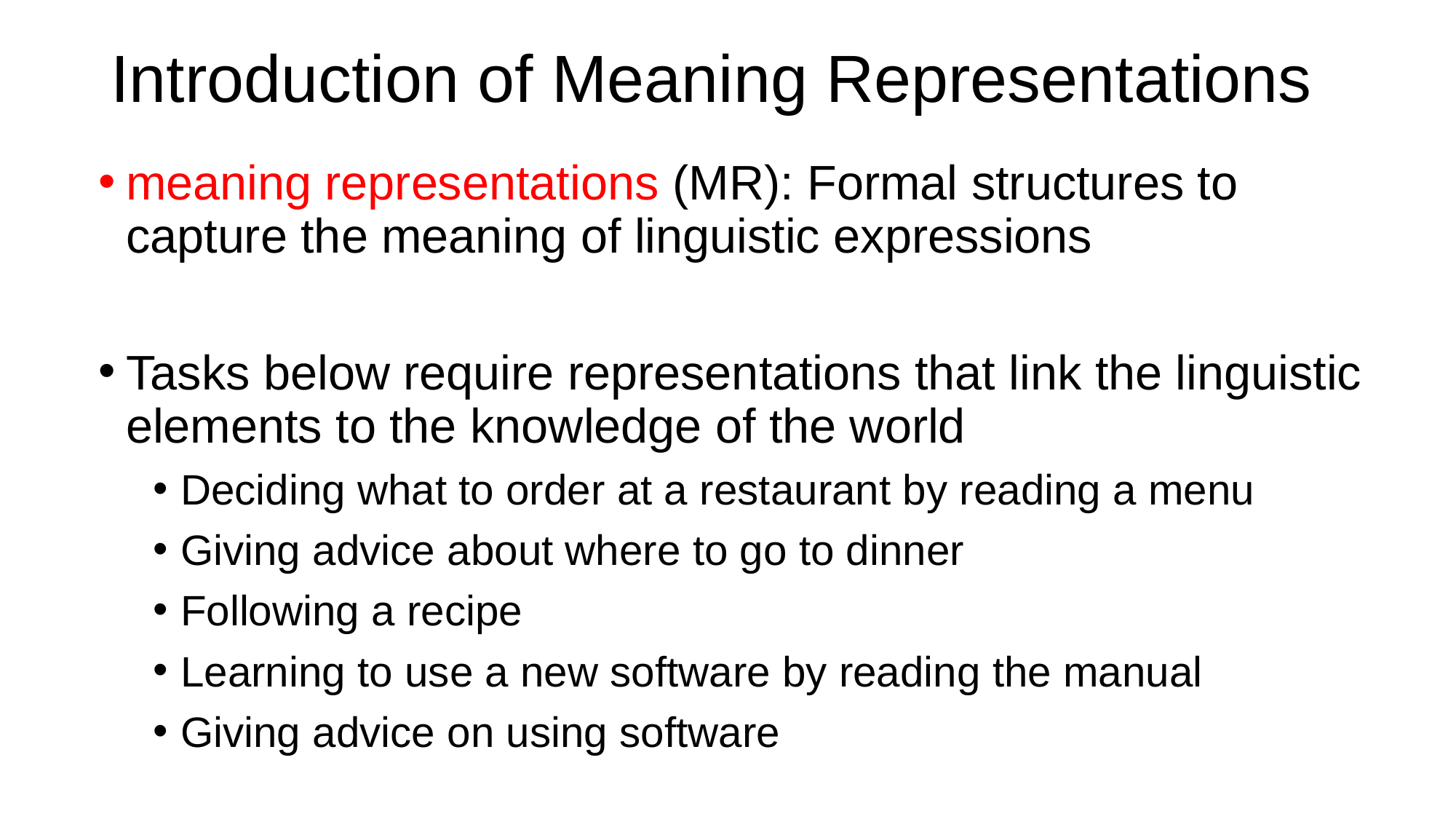

# Introduction of Meaning Representations
meaning representations (MR): Formal structures to capture the meaning of linguistic expressions

Tasks below require representations that link the linguistic elements to the knowledge of the world
Deciding what to order at a restaurant by reading a menu
Giving advice about where to go to dinner
Following a recipe
Learning to use a new software by reading the manual
Giving advice on using software